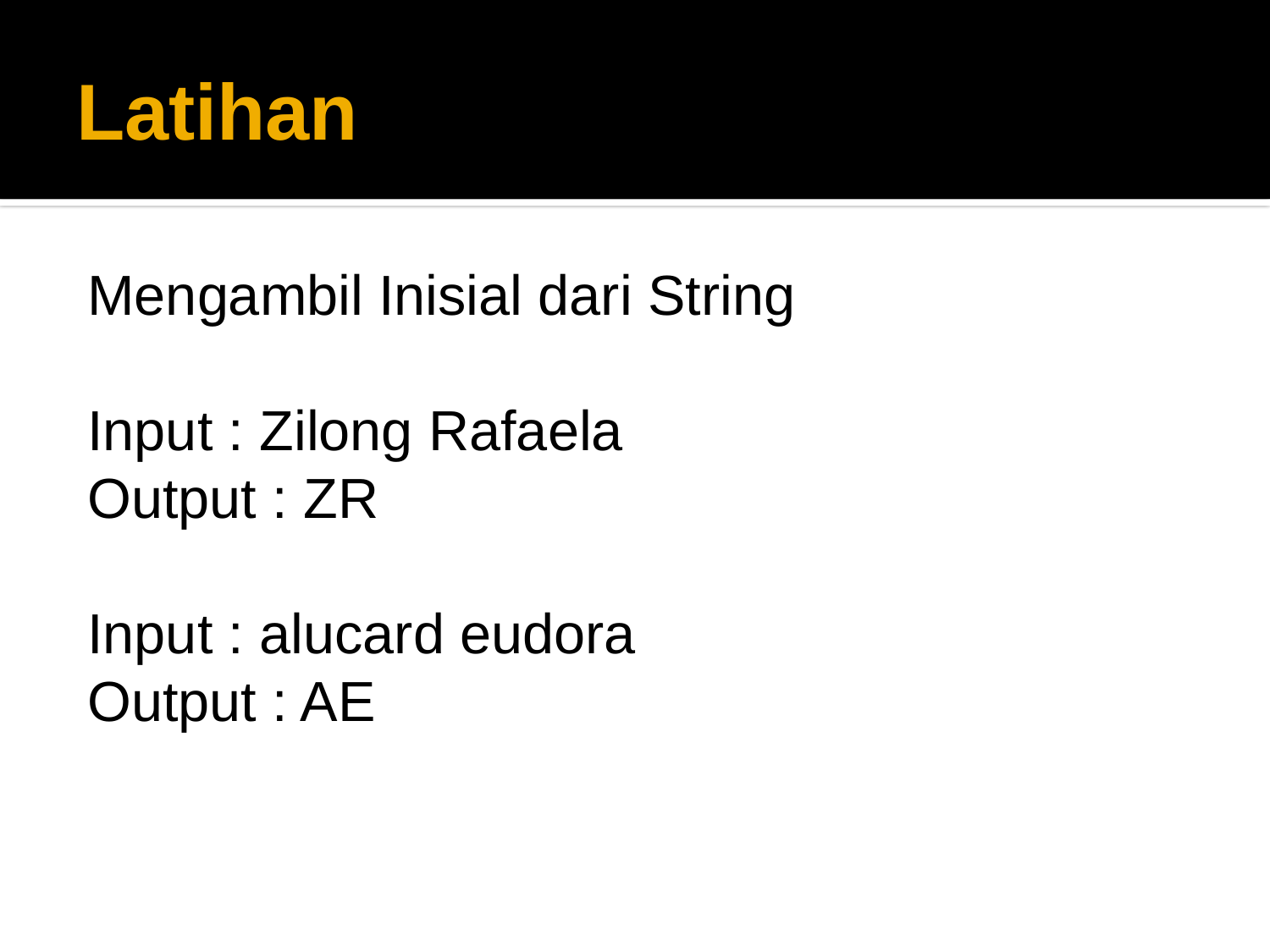

# Latihan
Mengambil Inisial dari String

Input : Zilong Rafaela
Output : ZR

Input : alucard eudora
Output : AE